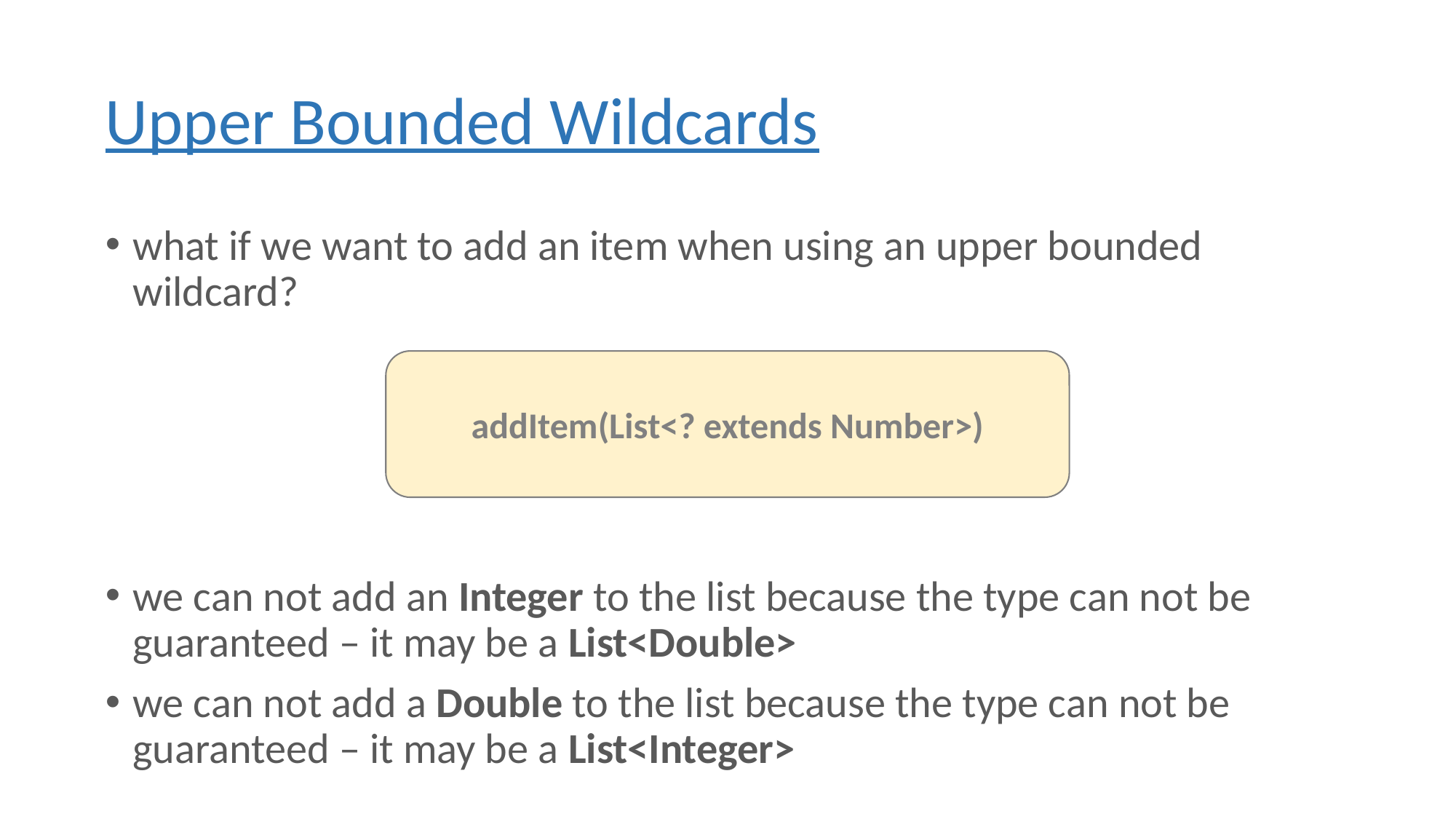

# Upper Bounded Wildcards
what if we want to add an item when using an upper bounded wildcard?

we can not add an Integer to the list because the type can not be guaranteed – it may be a List<Double>
we can not add a Double to the list because the type can not be guaranteed – it may be a List<Integer>

addItem(List<? extends Number>)